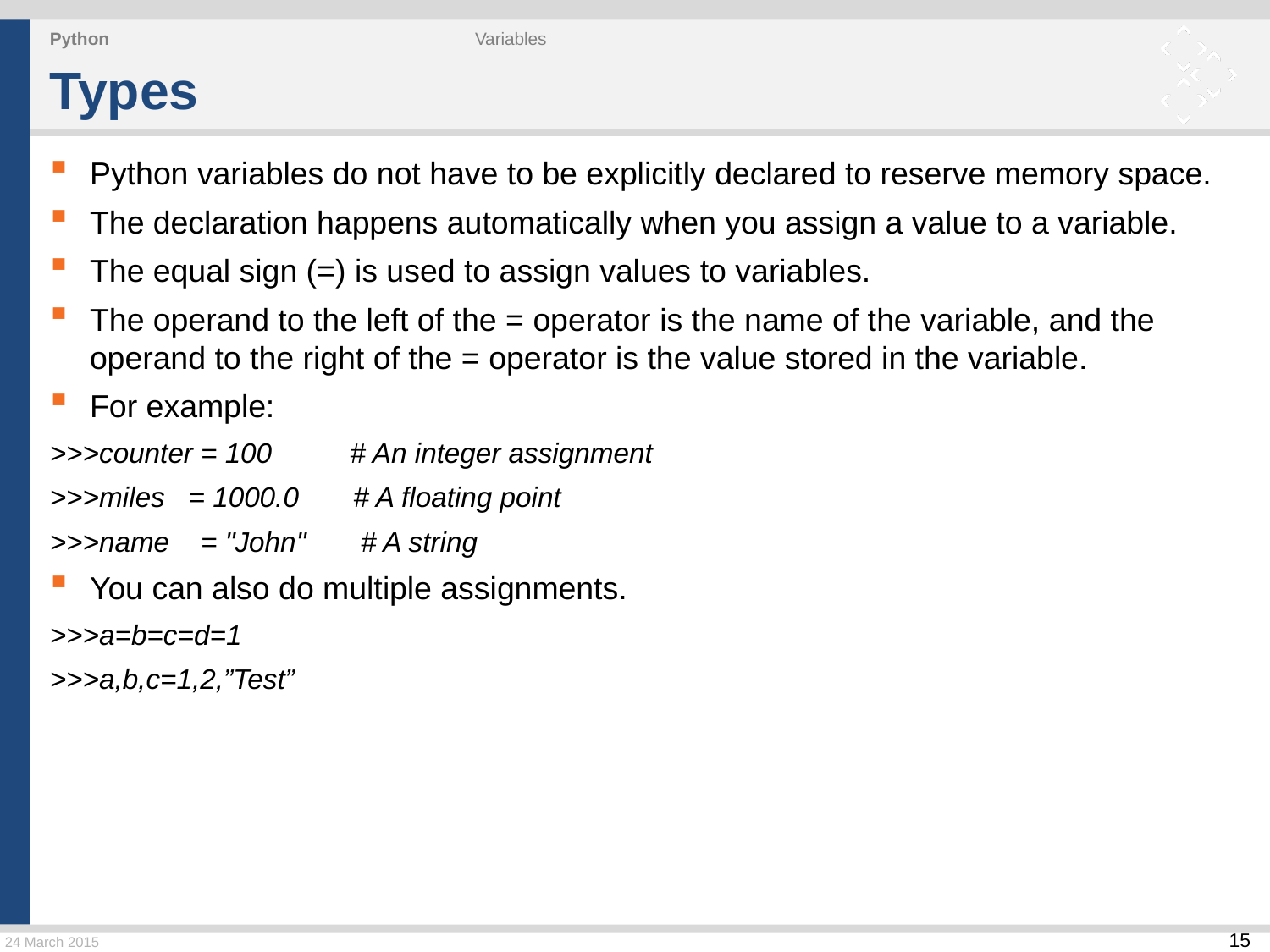

Python
Variables
Types
Python variables do not have to be explicitly declared to reserve memory space.
The declaration happens automatically when you assign a value to a variable.
The equal sign (=) is used to assign values to variables.
The operand to the left of the = operator is the name of the variable, and the operand to the right of the = operator is the value stored in the variable.
For example:
>>>counter = 100          # An integer assignment
>>>miles   = 1000.0       # A floating point
>>>name    = "John"       # A string
You can also do multiple assignments.
>>>a=b=c=d=1
>>>a,b,c=1,2,”Test”

24 March 2015